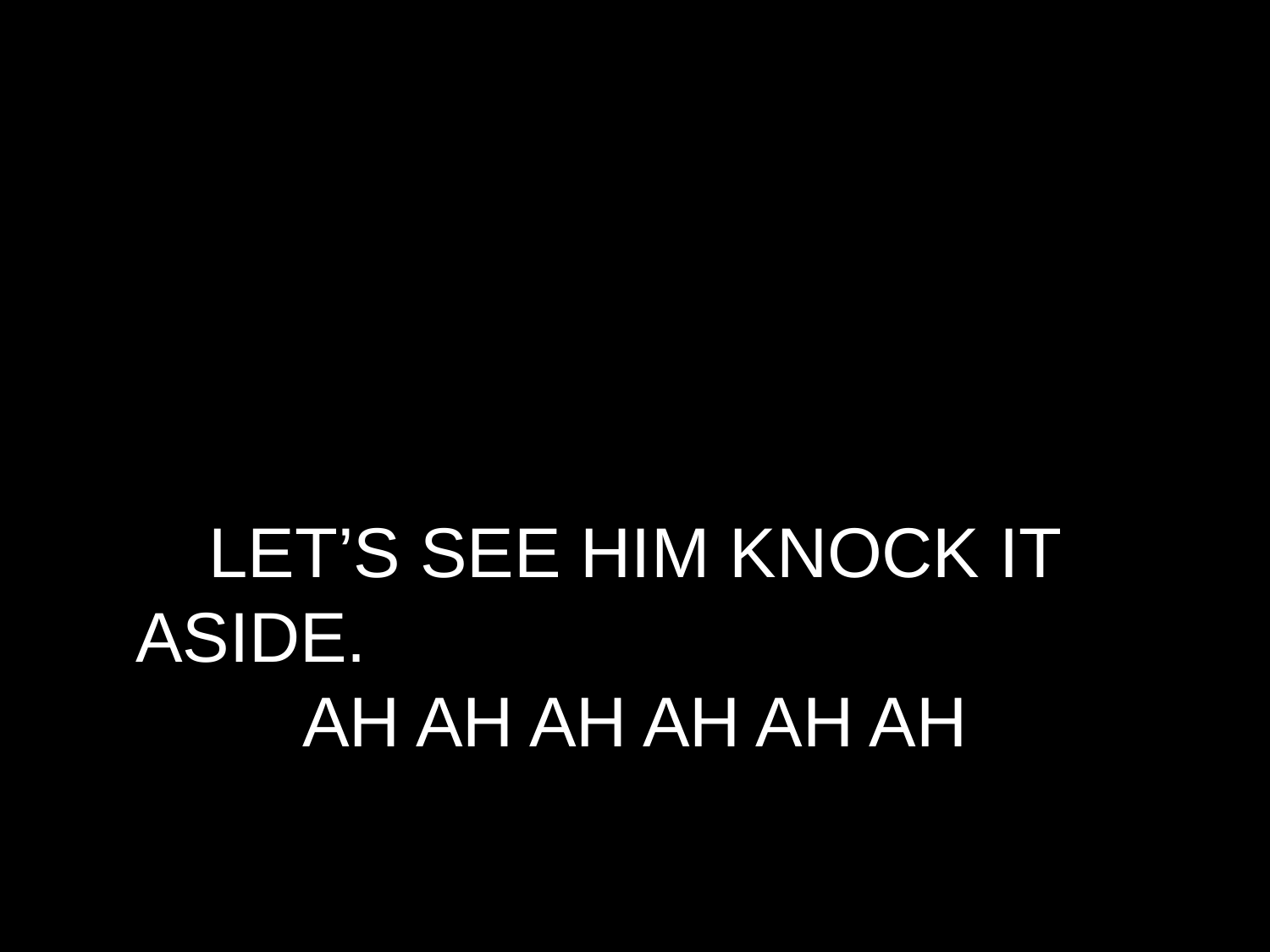

# LET’S SEE HIM KNOCK IT ASIDE.                                        AH AH AH AH AH AH